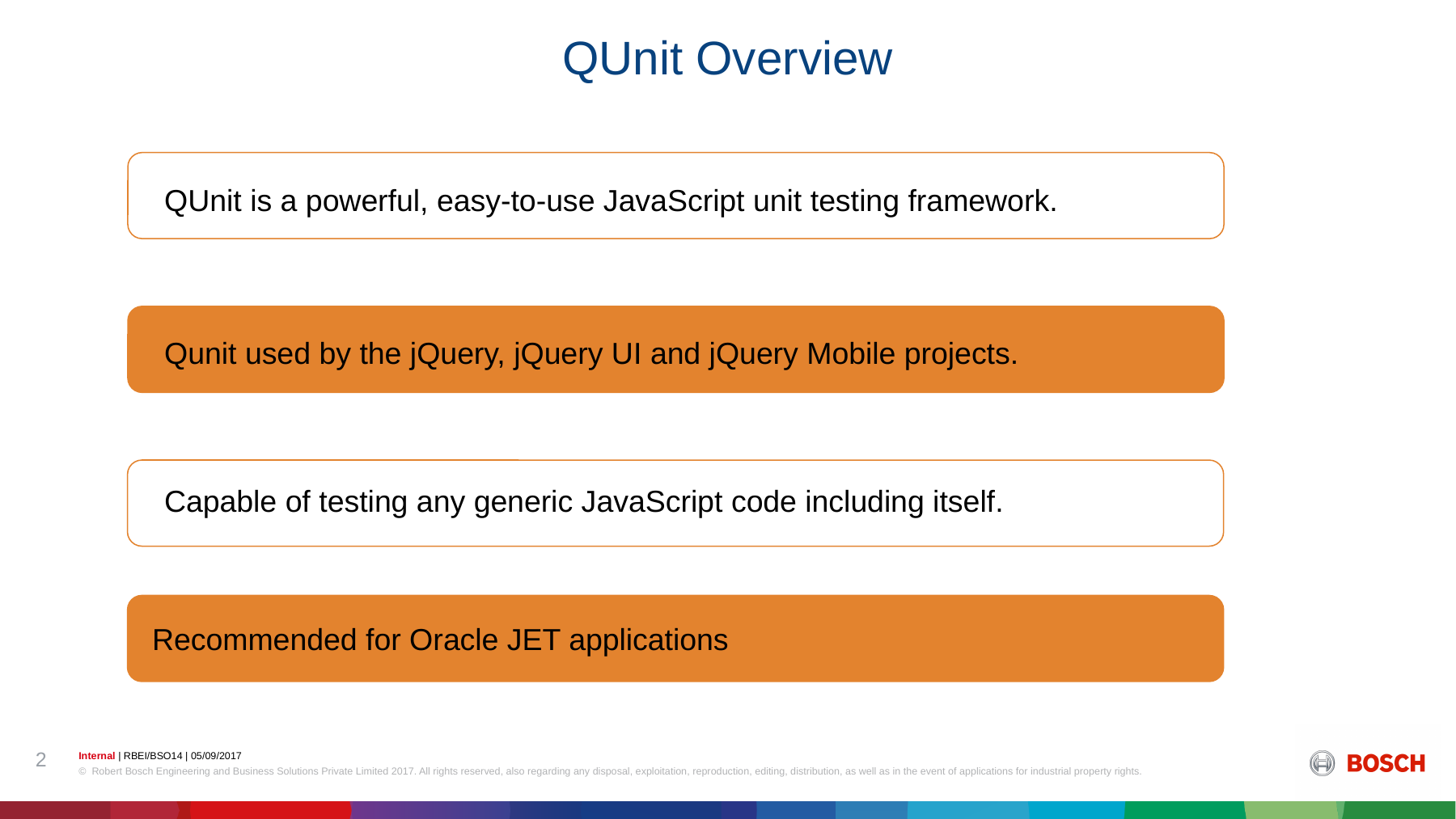

# QUnit Overview

QUnit is a powerful, easy-to-use JavaScript unit testing framework.

Qunit used by the jQuery, jQuery UI and jQuery Mobile projects.

Capable of testing any generic JavaScript code including itself.
 Recommended for Oracle JET applications
2
Internal | RBEI/BSO14 | 05/09/2017
©  Robert Bosch Engineering and Business Solutions Private Limited 2017. All rights reserved, also regarding any disposal, exploitation, reproduction, editing, distribution, as well as in the event of applications for industrial property rights.